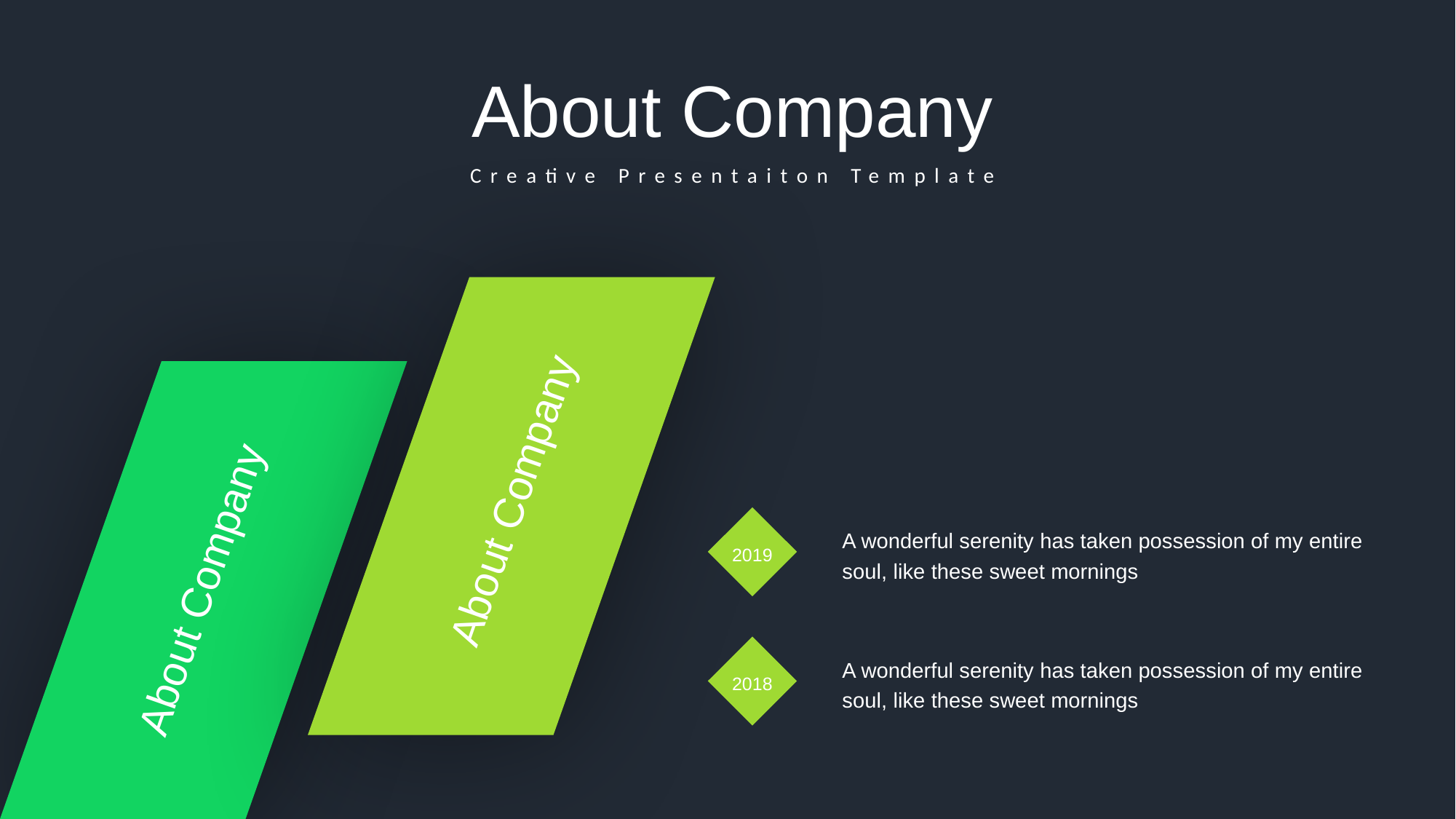

About Company
Creative Presentaiton Template

About Company

2019
A wonderful serenity has taken possession of my entire soul, like these sweet mornings
About Company

2018
A wonderful serenity has taken possession of my entire soul, like these sweet mornings